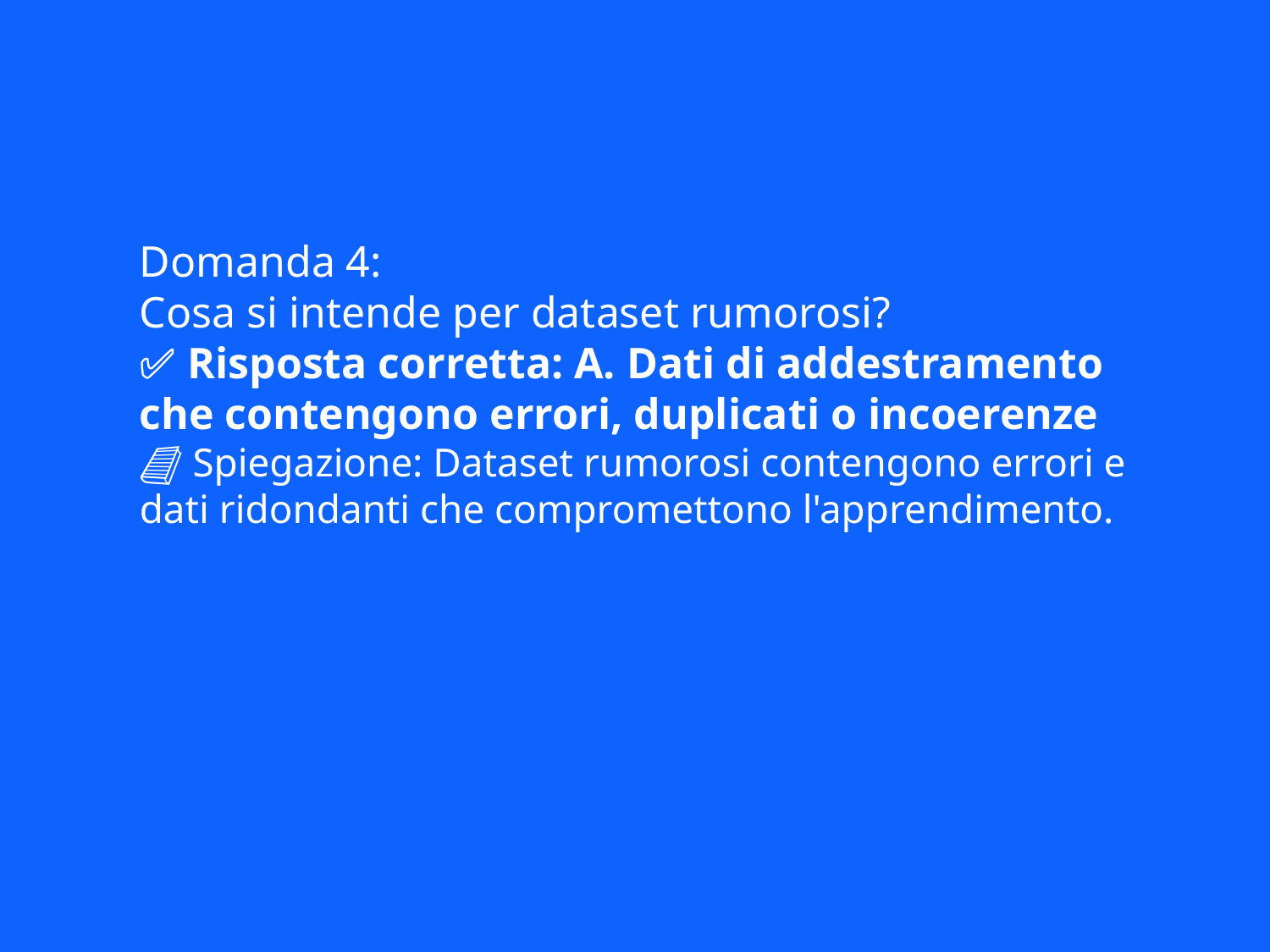

Domanda 4:
Cosa si intende per dataset rumorosi?
✅ Risposta corretta: A. Dati di addestramento che contengono errori, duplicati o incoerenze
📘 Spiegazione: Dataset rumorosi contengono errori e dati ridondanti che compromettono l'apprendimento.